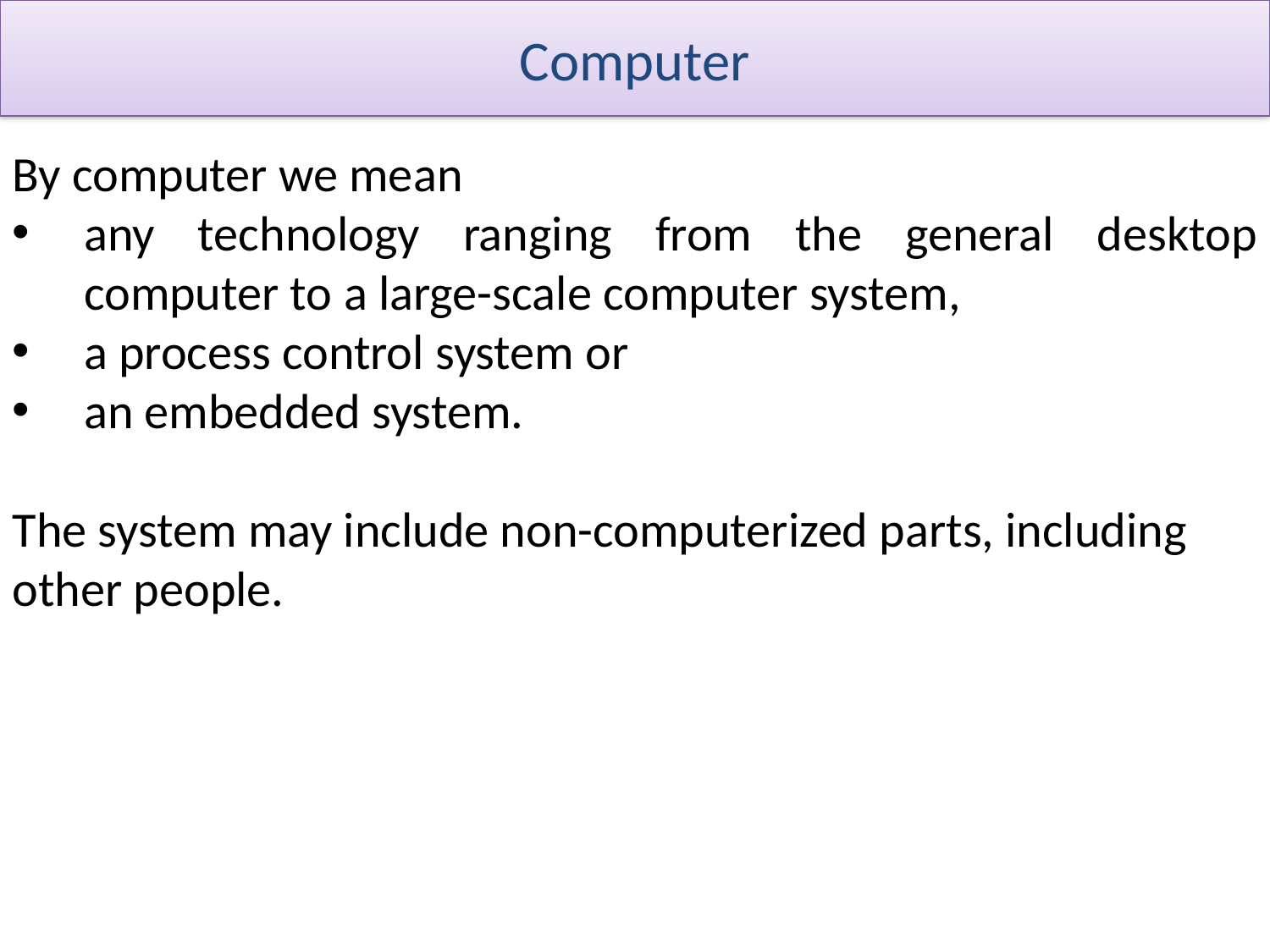

# Computer

By computer we mean
any technology ranging from the general desktop computer to a large-scale computer system,
a process control system or
an embedded system.

The system may include non-computerized parts, including other people.